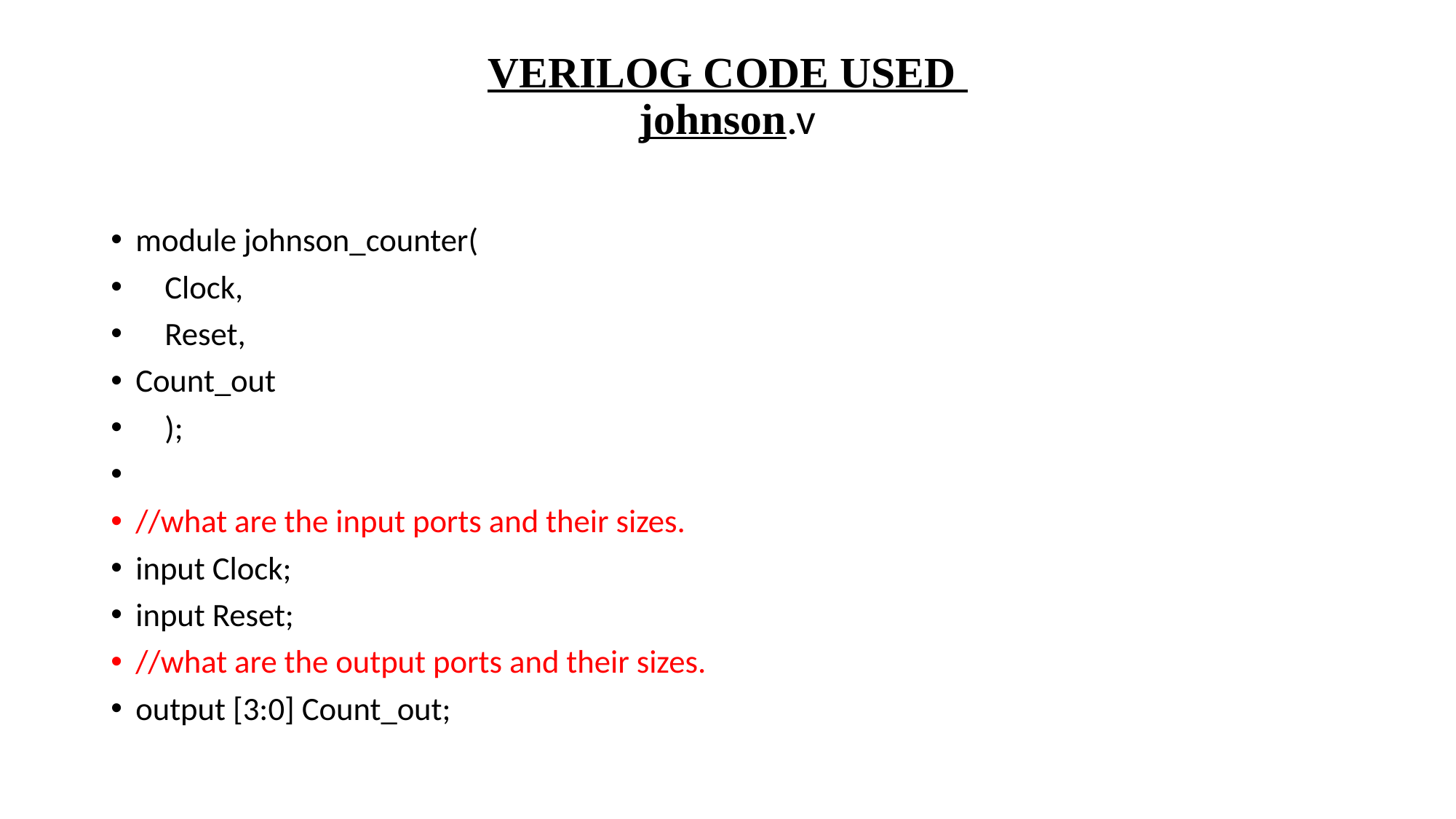

# VERILOG CODE USED johnson.v
module johnson_counter(
    Clock,
    Reset,
Count_out
    );

//what are the input ports and their sizes.
input Clock;
input Reset;
//what are the output ports and their sizes.
output [3:0] Count_out;